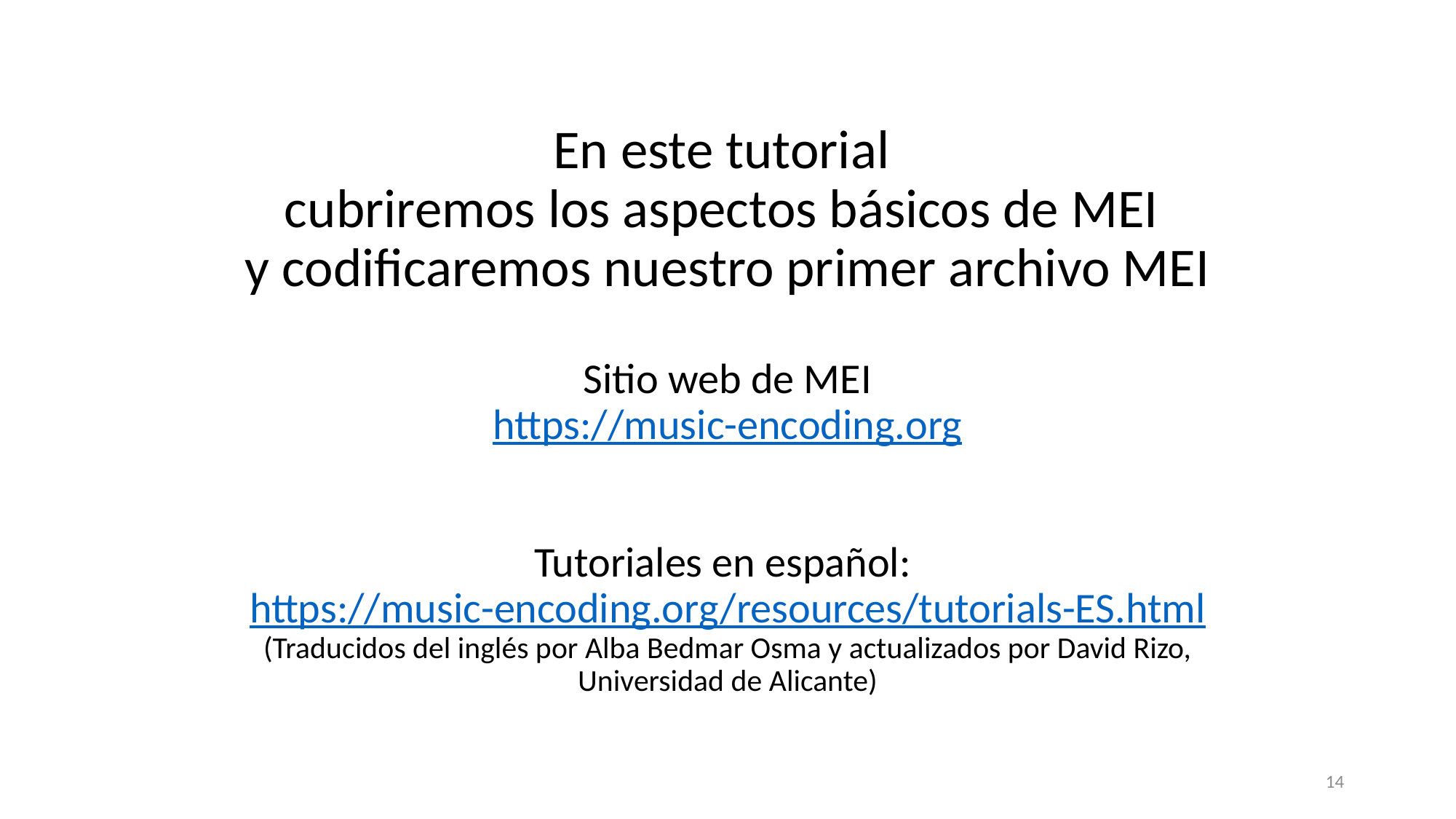

# En este tutorial cubriremos los aspectos básicos de MEI y codificaremos nuestro primer archivo MEI Sitio web de MEI https://music-encoding.org Tutoriales en español: https://music-encoding.org/resources/tutorials-ES.html (Traducidos del inglés por Alba Bedmar Osma y actualizados por David Rizo, Universidad de Alicante)
14